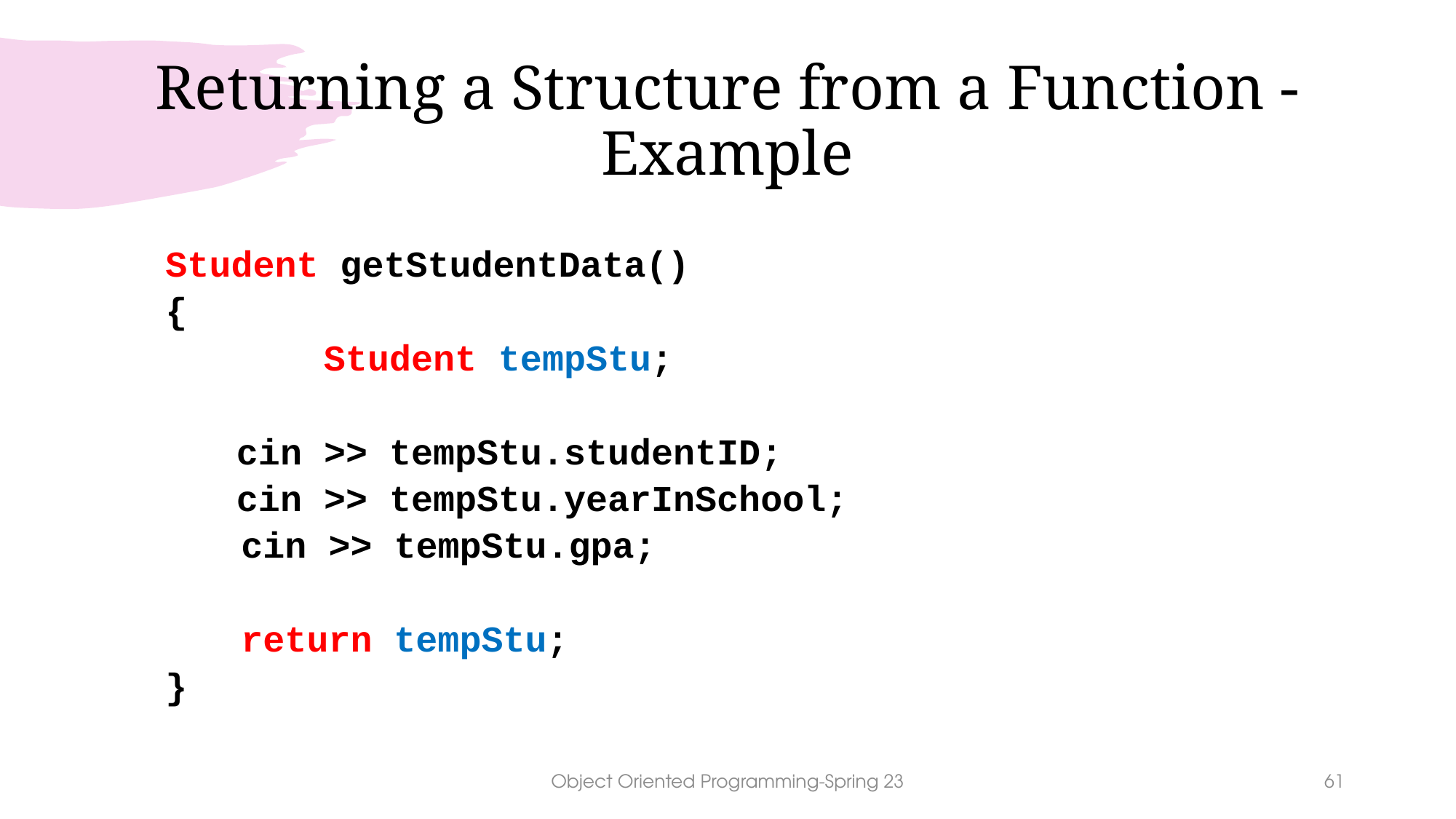

# Returning a Structure from a Function - Example
Student getStudentData()
{
		 Student tempStu;

	  cin >> tempStu.studentID;
	  cin >> tempStu.yearInSchool;
    cin >> tempStu.gpa;

    return tempStu;
}

Object Oriented Programming-Spring 23
61